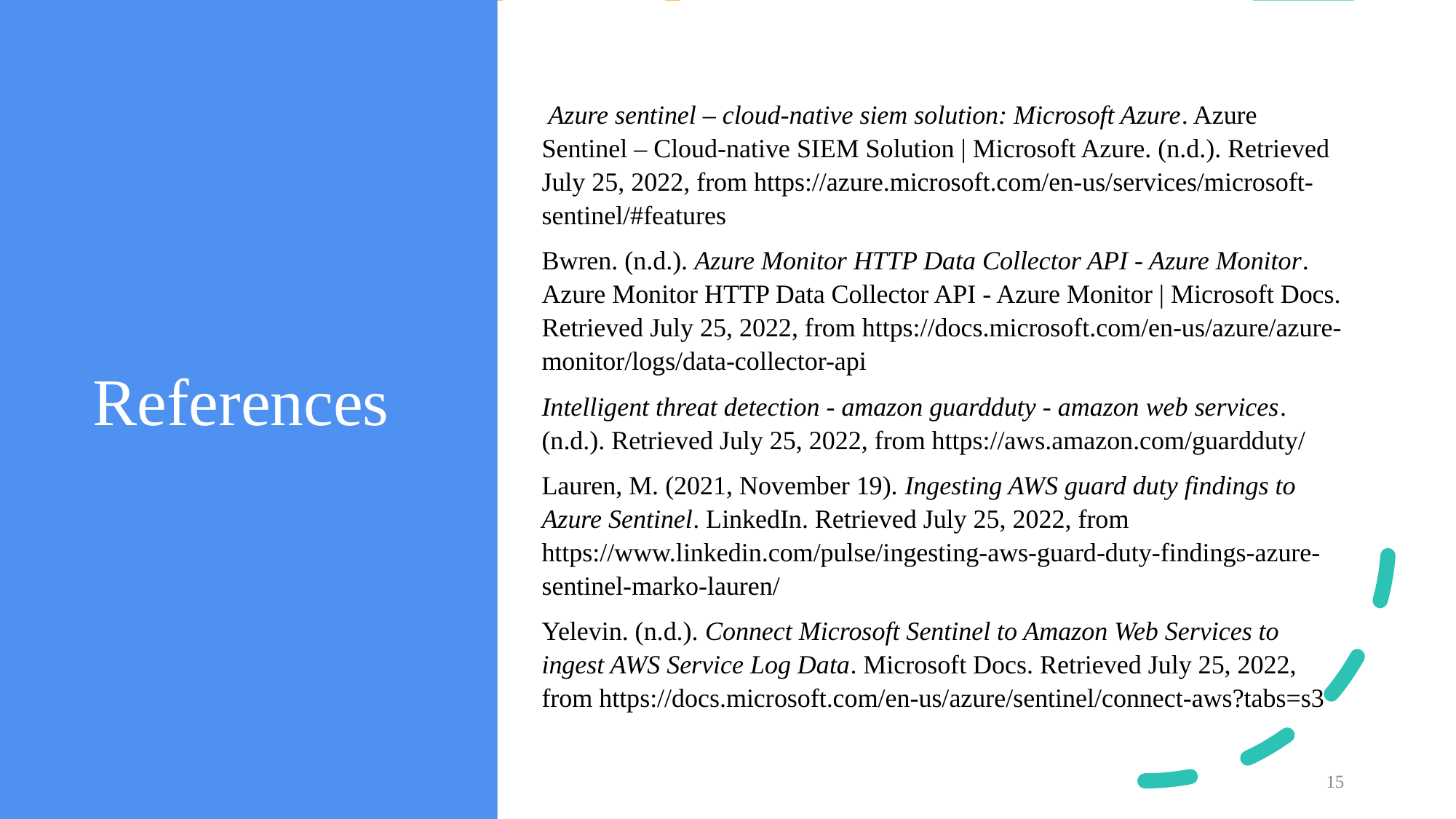

# References
 Azure sentinel – cloud-native siem solution: Microsoft Azure. Azure Sentinel – Cloud-native SIEM Solution | Microsoft Azure. (n.d.). Retrieved July 25, 2022, from https://azure.microsoft.com/en-us/services/microsoft-sentinel/#features
Bwren. (n.d.). Azure Monitor HTTP Data Collector API - Azure Monitor. Azure Monitor HTTP Data Collector API - Azure Monitor | Microsoft Docs. Retrieved July 25, 2022, from https://docs.microsoft.com/en-us/azure/azure-monitor/logs/data-collector-api
Intelligent threat detection - amazon guardduty - amazon web services. (n.d.). Retrieved July 25, 2022, from https://aws.amazon.com/guardduty/
Lauren, M. (2021, November 19). Ingesting AWS guard duty findings to Azure Sentinel. LinkedIn. Retrieved July 25, 2022, from https://www.linkedin.com/pulse/ingesting-aws-guard-duty-findings-azure-sentinel-marko-lauren/
Yelevin. (n.d.). Connect Microsoft Sentinel to Amazon Web Services to ingest AWS Service Log Data. Microsoft Docs. Retrieved July 25, 2022, from https://docs.microsoft.com/en-us/azure/sentinel/connect-aws?tabs=s3

15